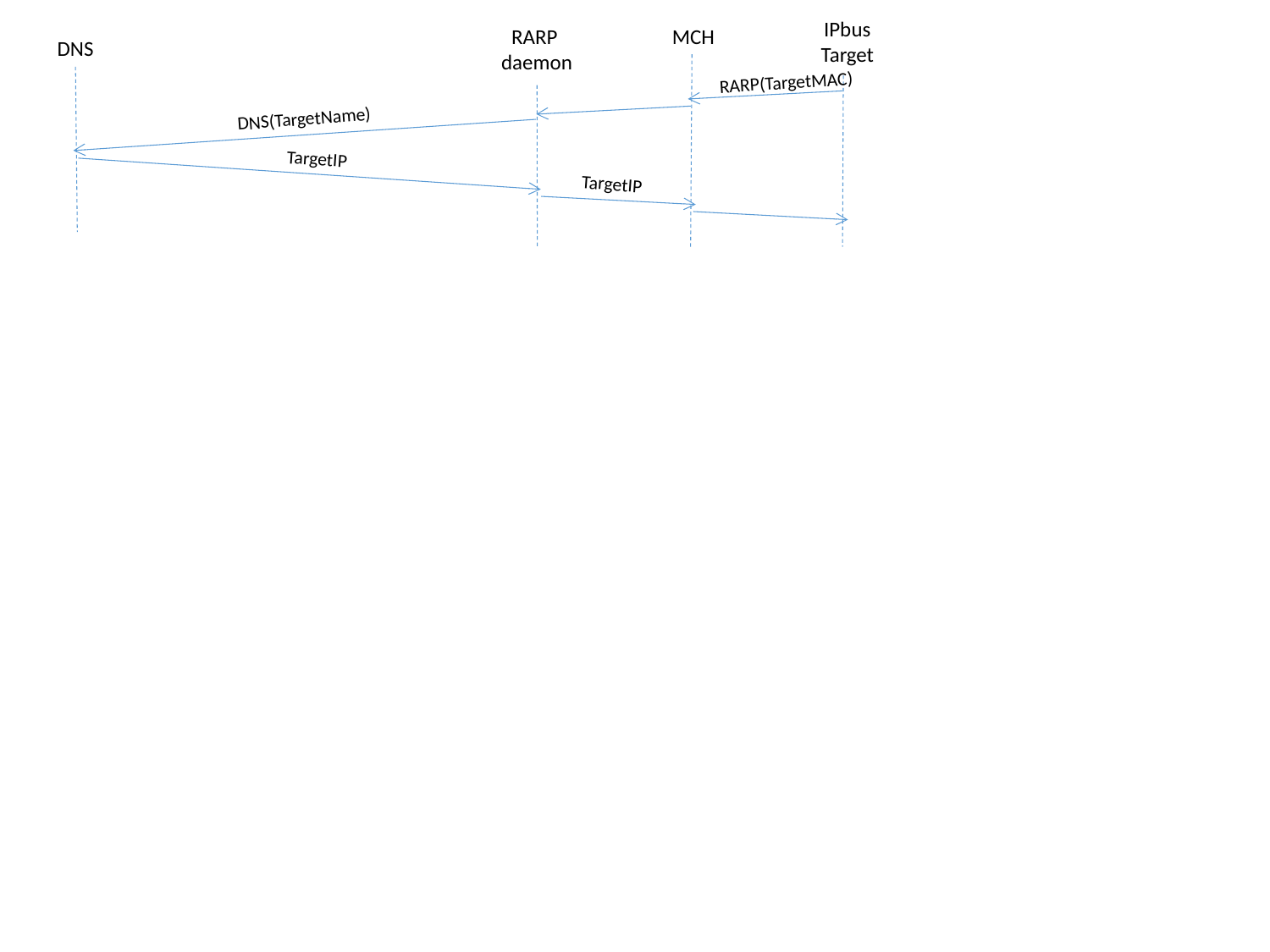

IPbus
Target
RARP
daemon
MCH
DNS
RARP(TargetMAC)
DNS(TargetName)
TargetIP
TargetIP